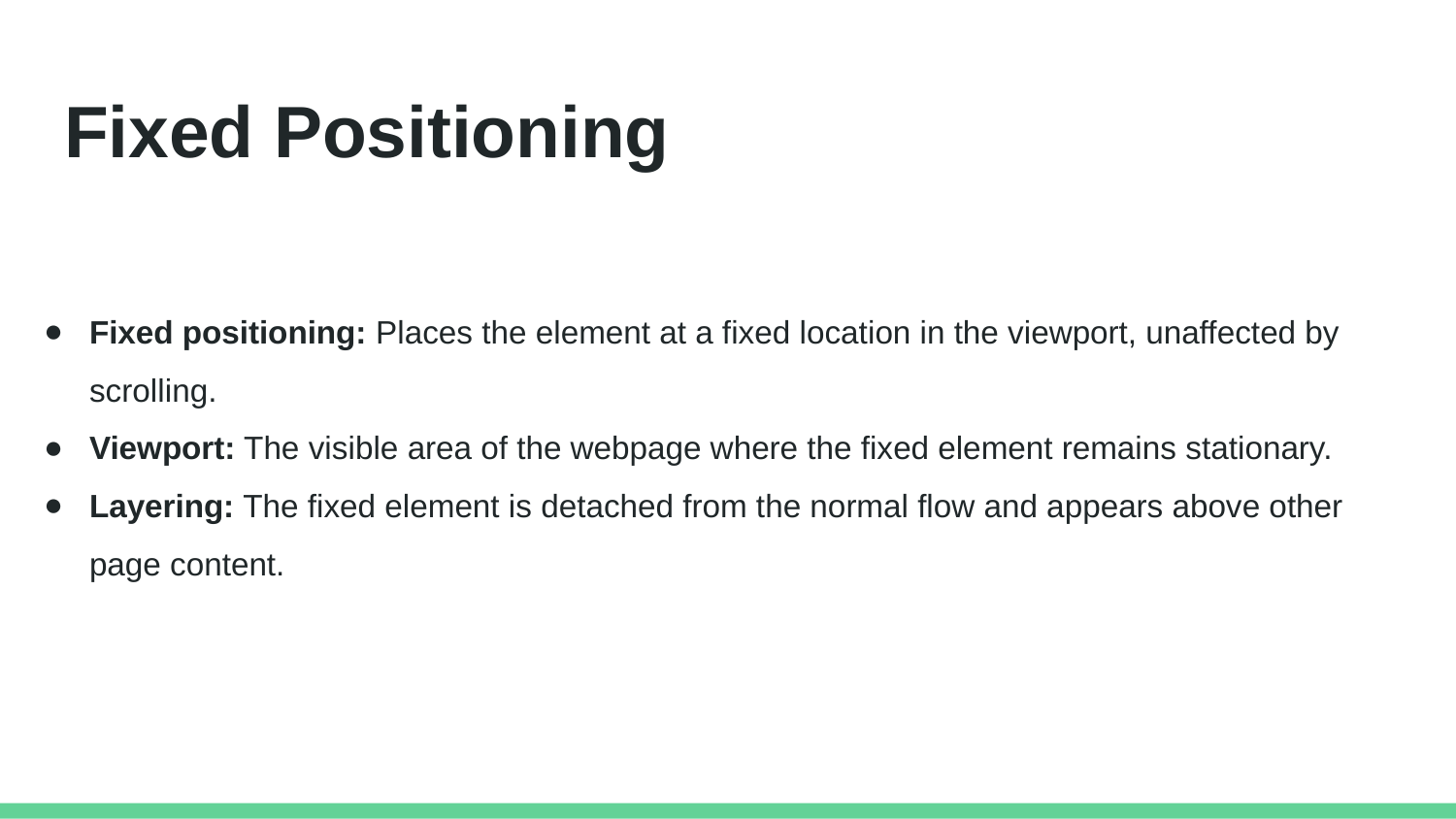

# Fixed Positioning

Fixed positioning: Places the element at a fixed location in the viewport, unaffected by scrolling.
Viewport: The visible area of the webpage where the fixed element remains stationary.
Layering: The fixed element is detached from the normal flow and appears above other page content.